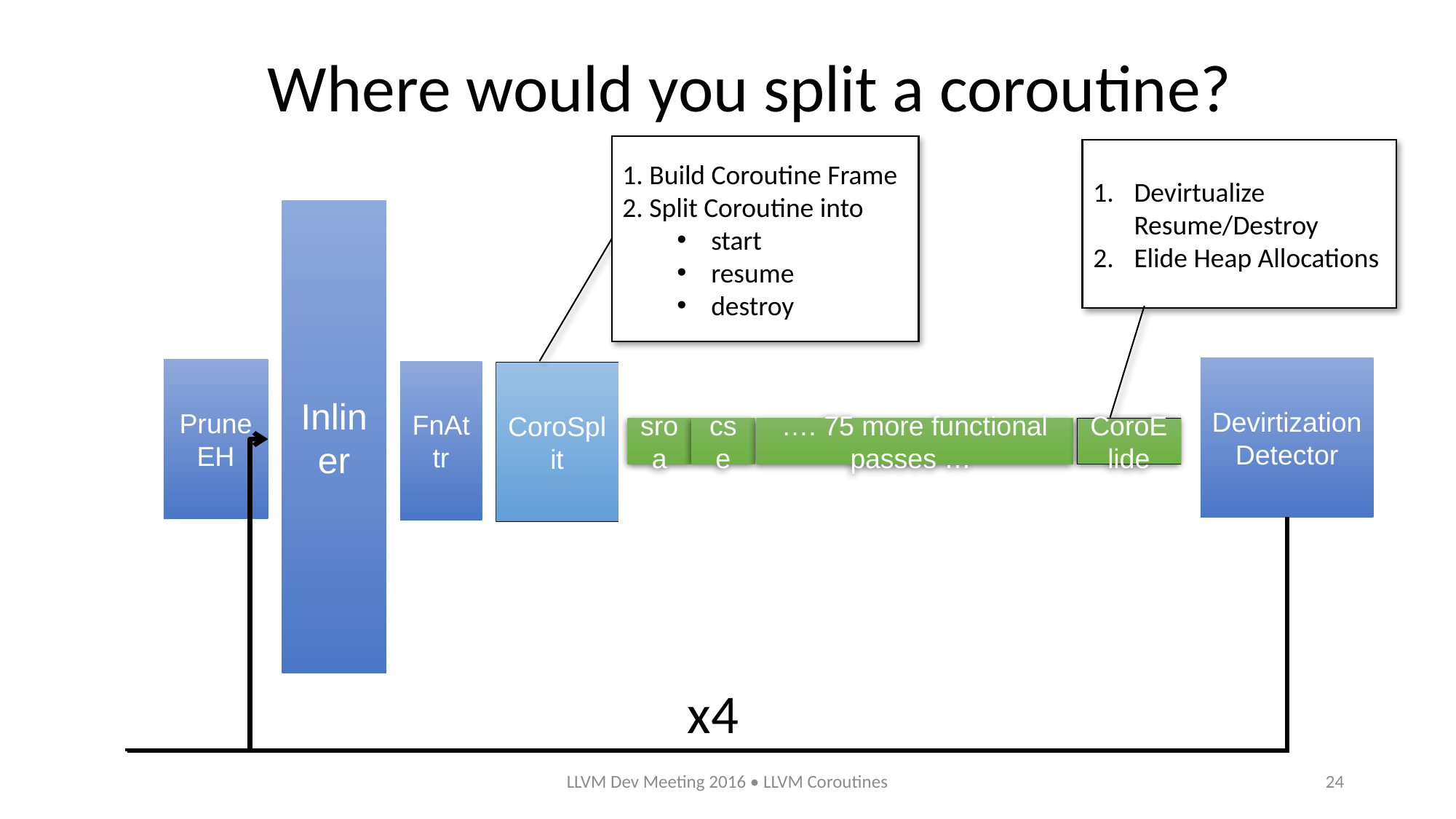

# Where would you split a coroutine?
1. Build Coroutine Frame
2. Split Coroutine into
start
resume
destroy
Devirtualize Resume/Destroy
Elide Heap Allocations
Inliner
Devirtization
Detector
PruneEH
FnAttr
CoroSplit
CoroElide
sroa
cse
…. 75 more functional passes …
x4
LLVM Dev Meeting 2016 • LLVM Coroutines
24